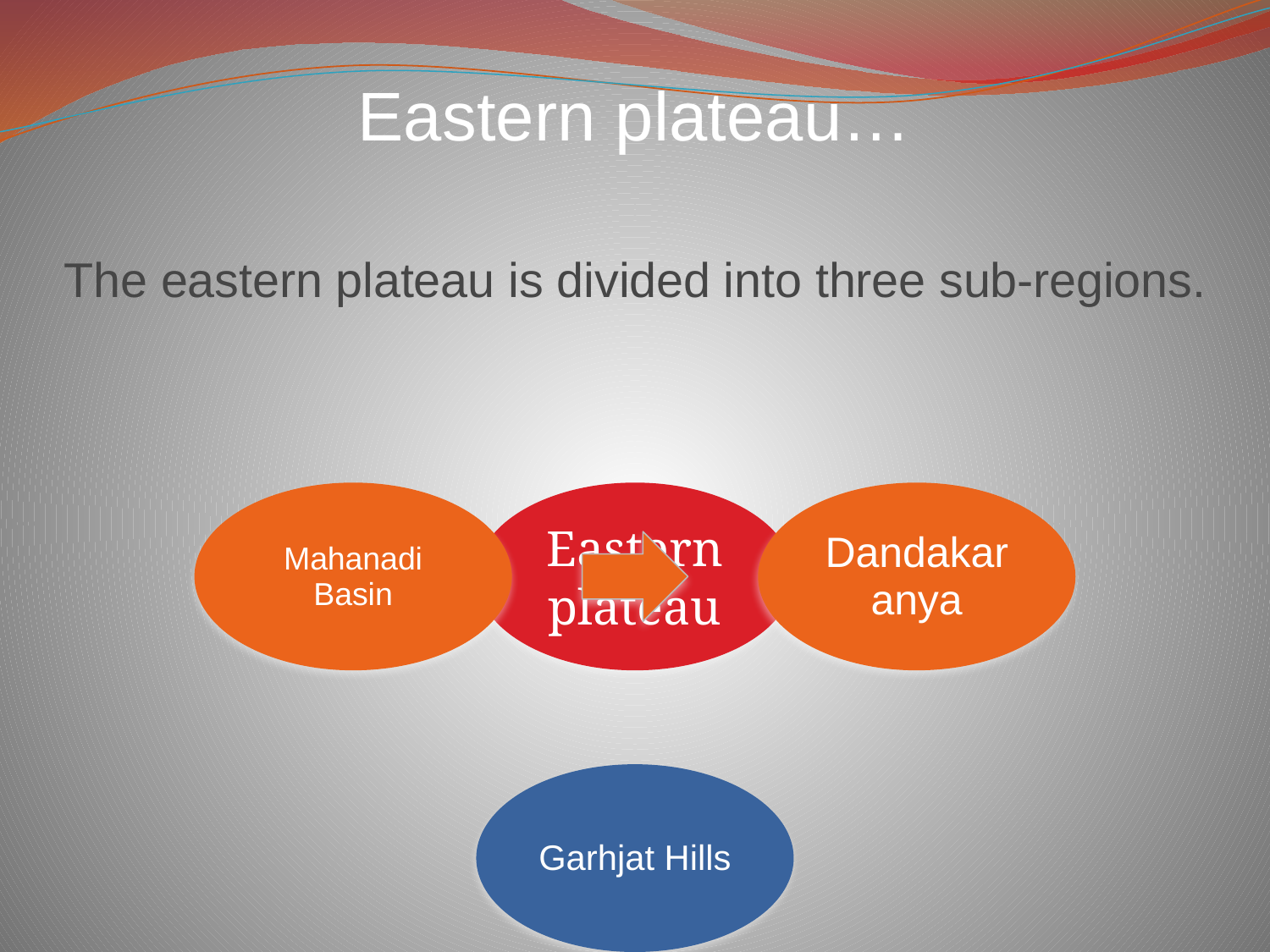

# Eastern plateau… The eastern plateau is divided into three sub-regions.
Eastern plateau
Dandakaranya
Garhjat Hills
Mahanadi Basin